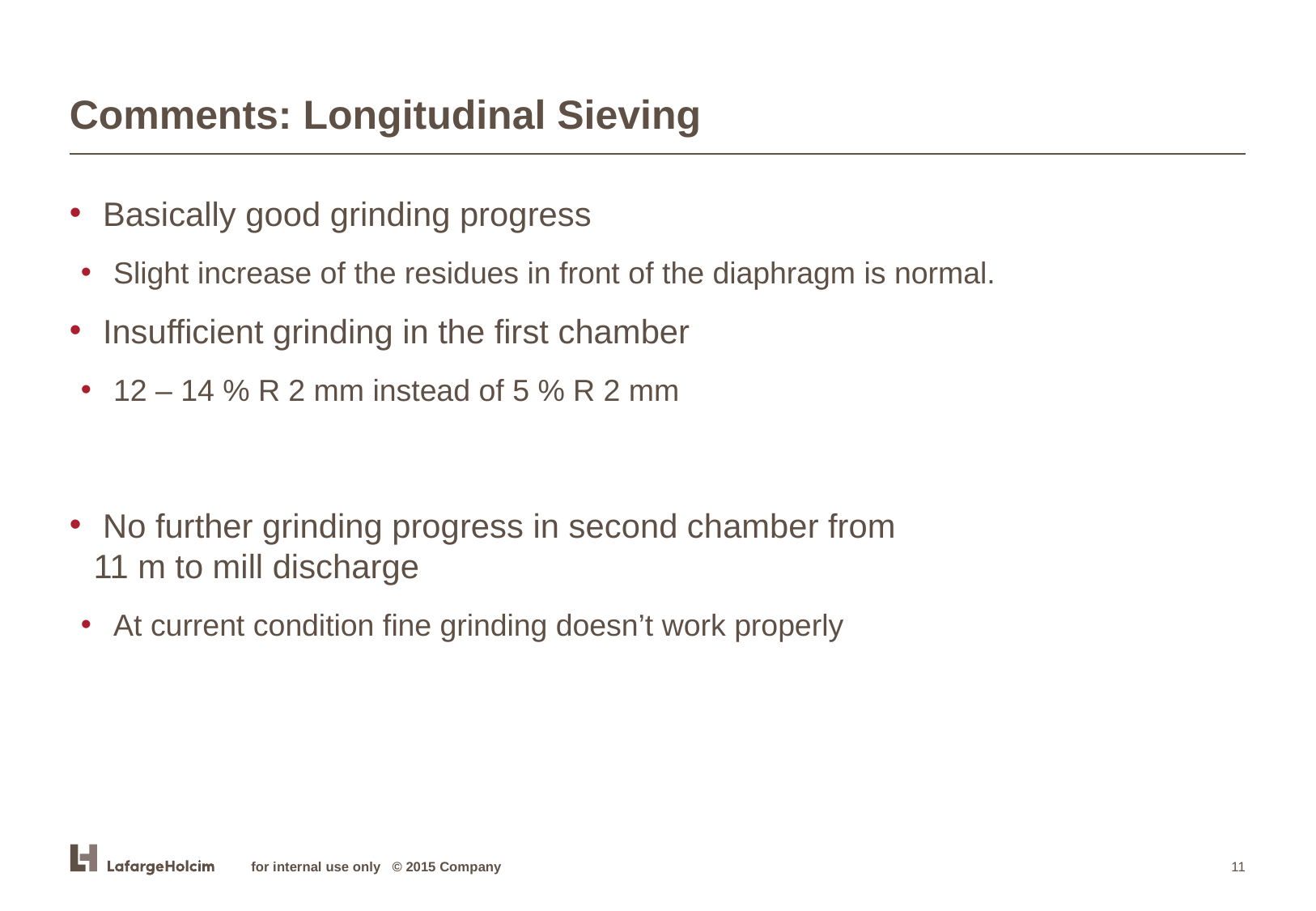

# Comments: Longitudinal Sieving
 Basically good grinding progress
 Slight increase of the residues in front of the diaphragm is normal.
 Insufficient grinding in the first chamber
 12 – 14 % R 2 mm instead of 5 % R 2 mm

 No further grinding progress in second chamber from
11 m to mill discharge
 At current condition fine grinding doesn’t work properly

for internal use only   © 2015 Company
11